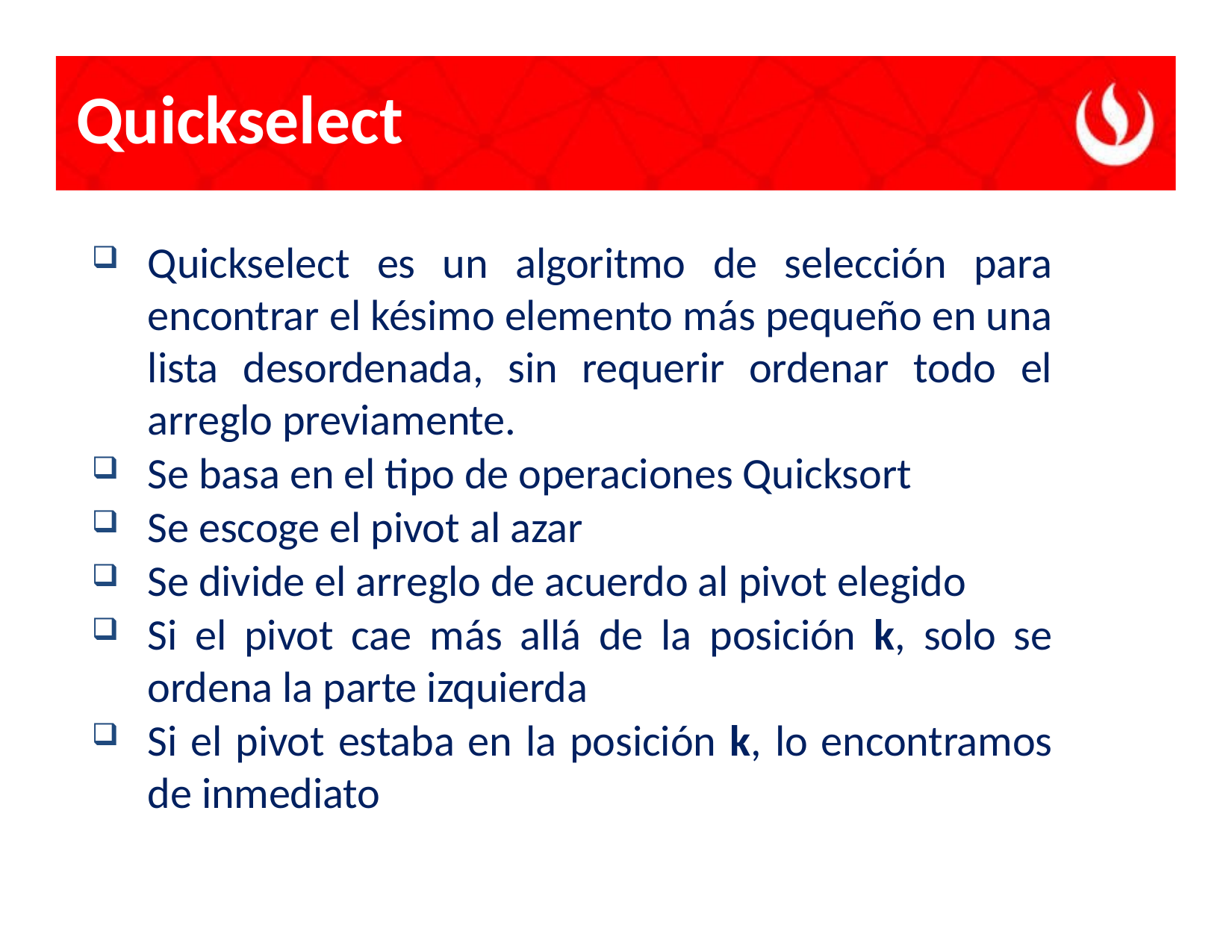

# Quickselect
Quickselect es un algoritmo de selección para encontrar el késimo elemento más pequeño en una lista desordenada, sin requerir ordenar todo el arreglo previamente.
Se basa en el tipo de operaciones Quicksort
Se escoge el pivot al azar
Se divide el arreglo de acuerdo al pivot elegido
Si el pivot cae más allá de la posición k, solo se ordena la parte izquierda
Si el pivot estaba en la posición k, lo encontramos de inmediato